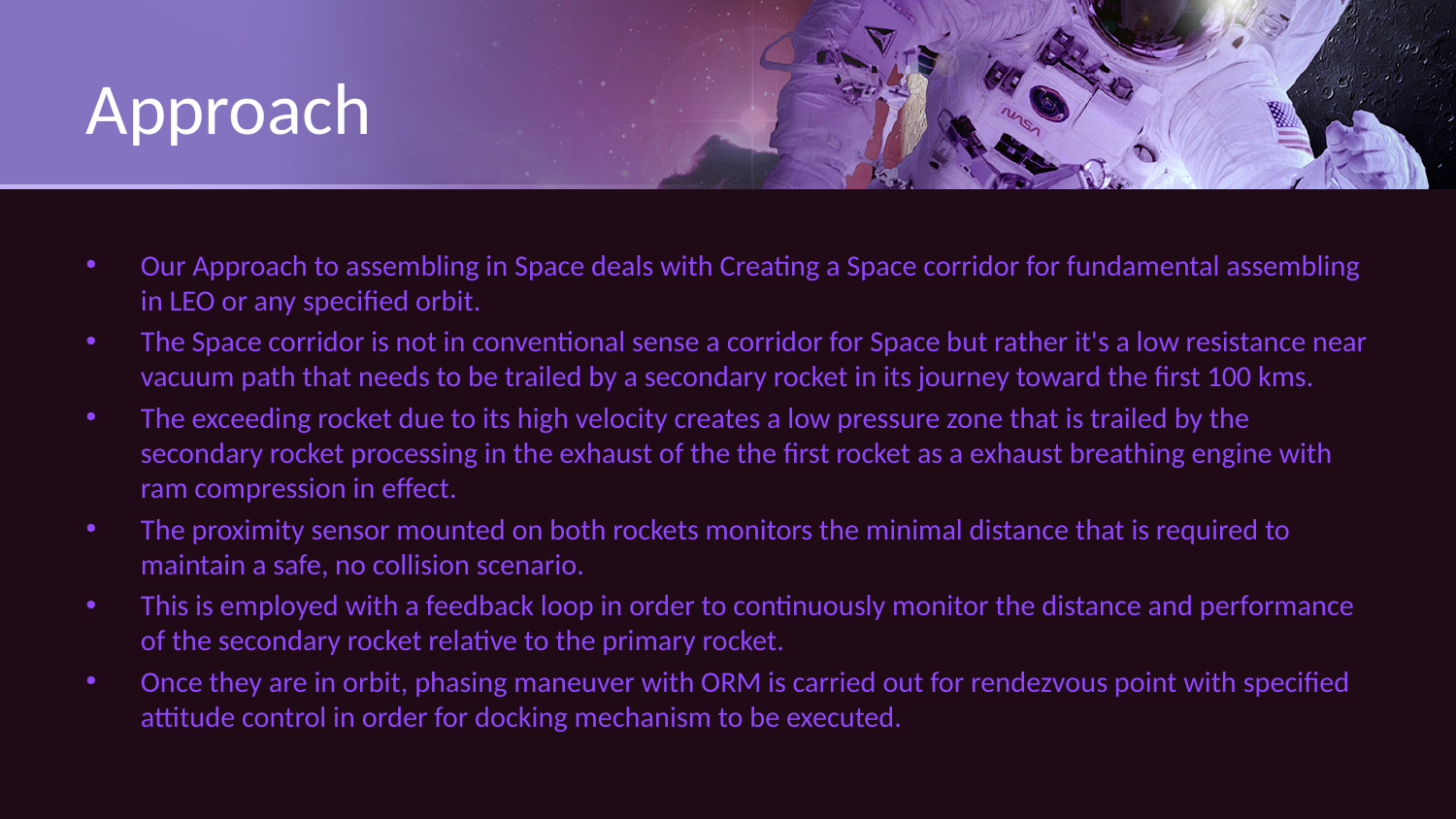

# Approach
Our Approach to assembling in Space deals with Creating a Space corridor for fundamental assembling in LEO or any specified orbit.
The Space corridor is not in conventional sense a corridor for Space but rather it's a low resistance near vacuum path that needs to be trailed by a secondary rocket in its journey toward the first 100 kms.
The exceeding rocket due to its high velocity creates a low pressure zone that is trailed by the secondary rocket processing in the exhaust of the the first rocket as a exhaust breathing engine with ram compression in effect.
The proximity sensor mounted on both rockets monitors the minimal distance that is required to maintain a safe, no collision scenario.
This is employed with a feedback loop in order to continuously monitor the distance and performance of the secondary rocket relative to the primary rocket.
Once they are in orbit, phasing maneuver with ORM is carried out for rendezvous point with specified attitude control in order for docking mechanism to be executed.